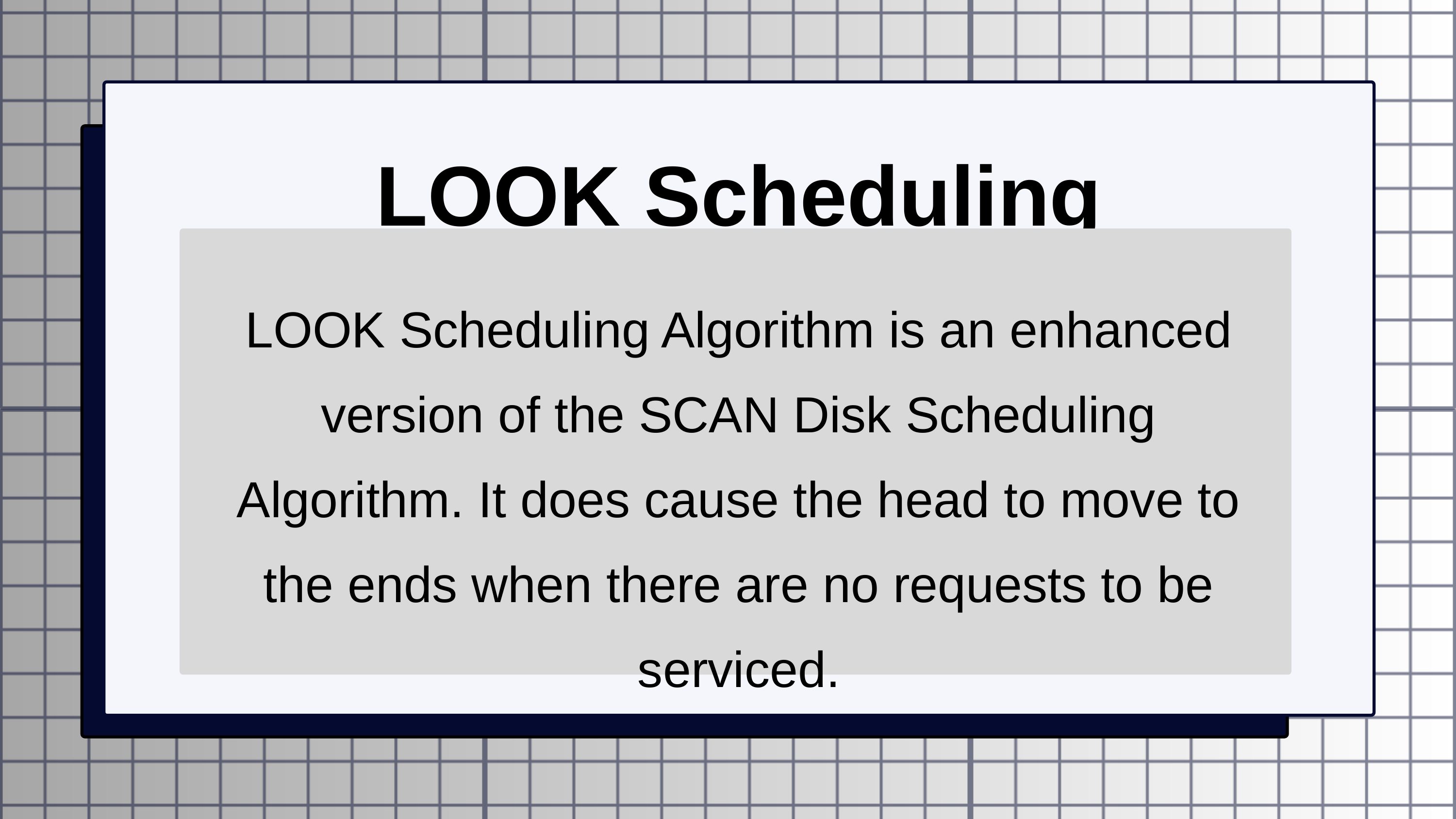

LOOK Scheduling Algorithm

LOOK Scheduling Algorithm is an enhanced version of the SCAN Disk Scheduling Algorithm. It does cause the head to move to the ends when there are no requests to be serviced.